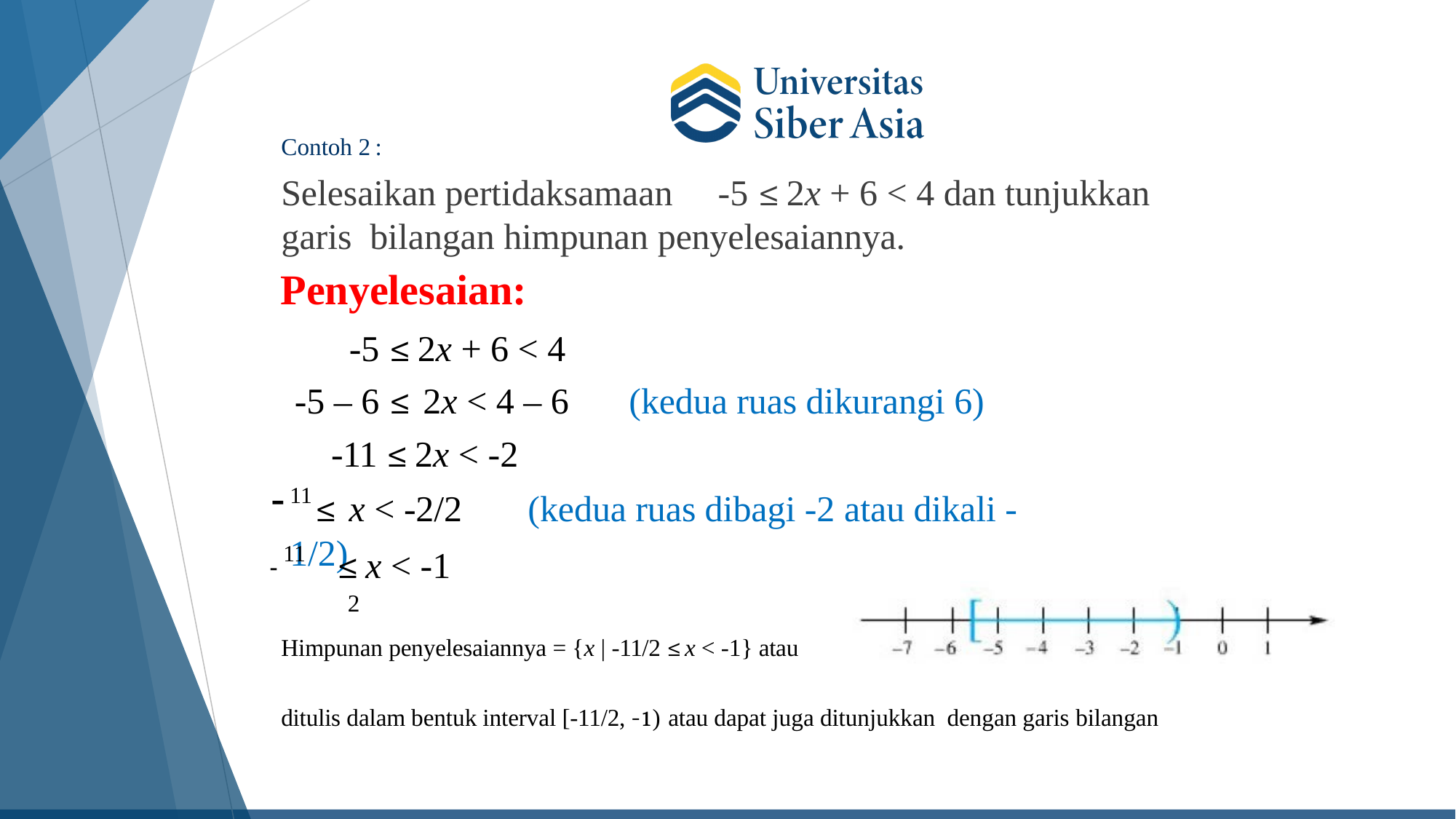

# Contoh 2 :
Selesaikan pertidaksamaan	-5 ≤ 2x + 6 < 4 dan tunjukkan garis  bilangan himpunan penyelesaiannya.
Penyelesaian:
-5 ≤ 2x + 6 < 4
-5 – 6 ≤  2x < 4 – 6	(kedua ruas dikurangi 6)
-11 ≤ 2x < -2
11	≤  x < -2/2	(kedua ruas dibagi -2 atau dikali -1/2)
− 11	≤ x < -1
2
Himpunan penyelesaiannya = {x | -11/2 ≤ x < -1} atau
ditulis dalam bentuk interval [-11/2, -1) atau dapat juga ditunjukkan  dengan garis bilangan